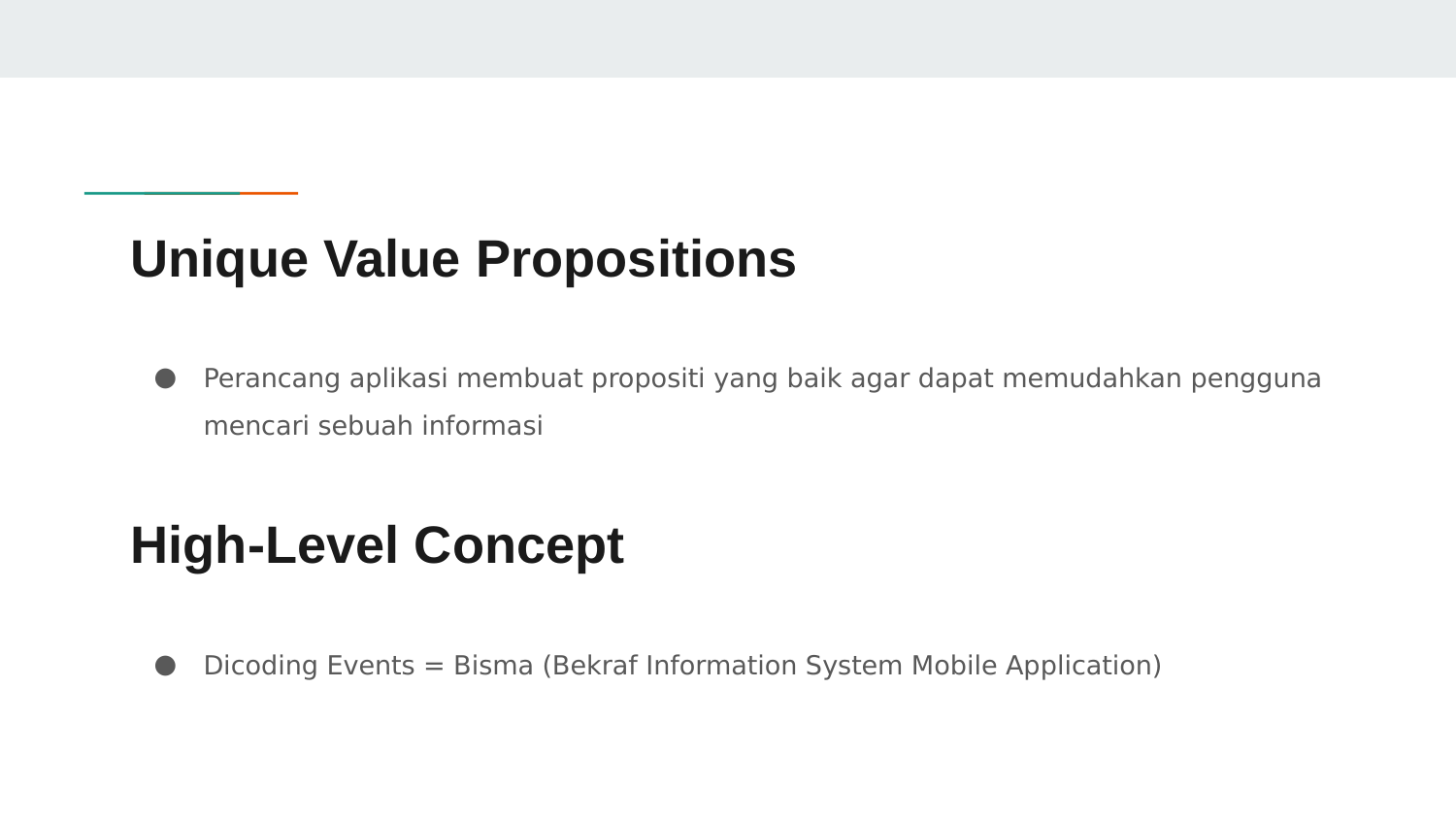

# Unique Value Propositions
Perancang aplikasi membuat propositi yang baik agar dapat memudahkan pengguna mencari sebuah informasi
High-Level Concept
Dicoding Events = Bisma (Bekraf Information System Mobile Application)